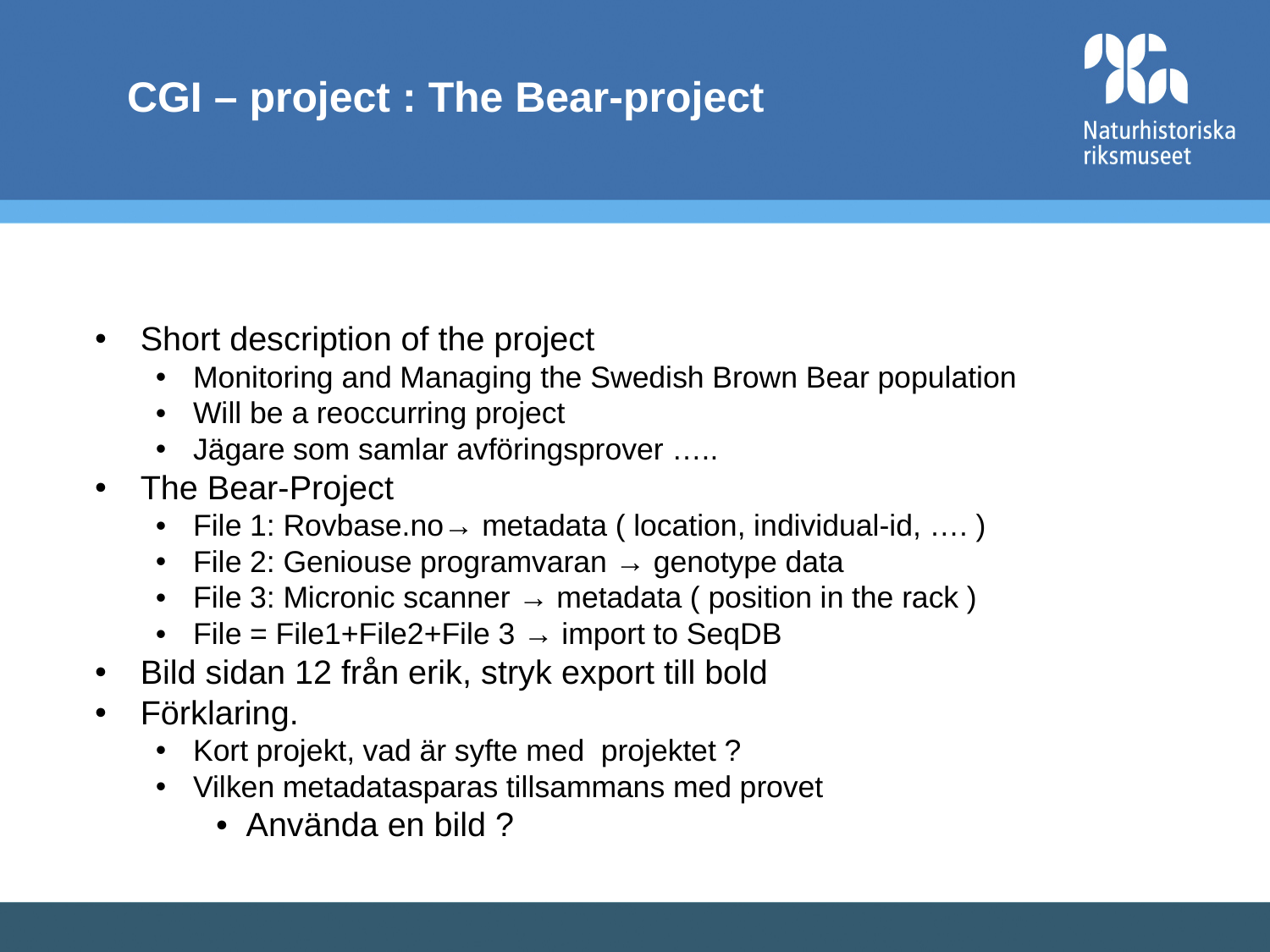

CGI – project : The Bear-project
Short description of the project
Monitoring and Managing the Swedish Brown Bear population
Will be a reoccurring project
Jägare som samlar avföringsprover …..
The Bear-Project
File 1: Rovbase.no→ metadata ( location, individual-id, …. )
File 2: Geniouse programvaran → genotype data
File 3: Micronic scanner → metadata ( position in the rack )
File = File1+File2+File 3 → import to SeqDB
Bild sidan 12 från erik, stryk export till bold
Förklaring.
Kort projekt, vad är syfte med  projektet ?
Vilken metadatasparas tillsammans med provet
Använda en bild ?